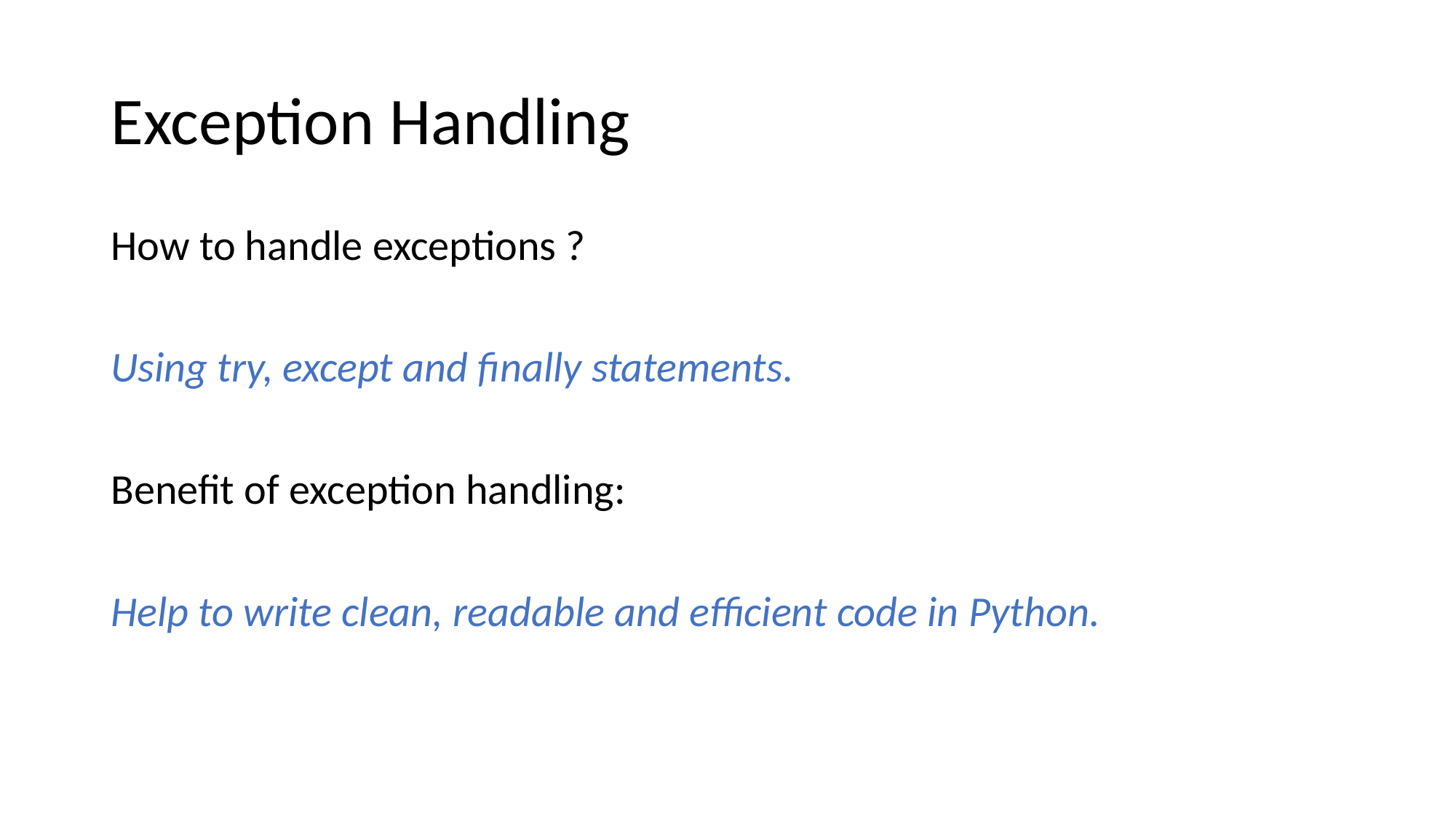

# Exception Handling
How to handle exceptions ?

Using try, except and finally statements.

Benefit of exception handling:

Help to write clean, readable and efficient code in Python.